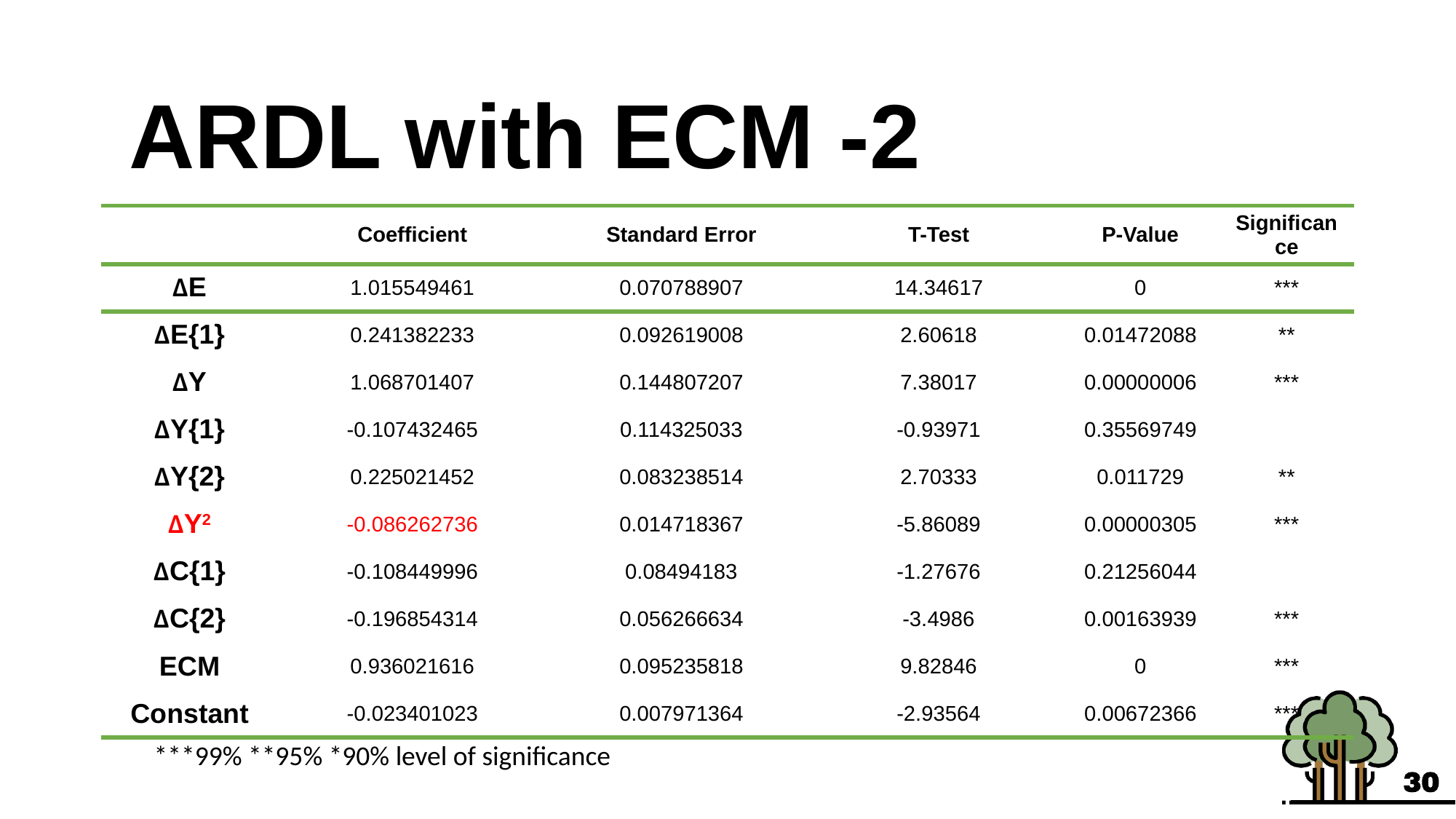

ARDL with ECM -2
|  | Coefficient | Standard Error | T-Test | P-Value | Significance |
| --- | --- | --- | --- | --- | --- |
| ΔE | 1.015549461 | 0.070788907 | 14.34617 | 0 | \*\*\* |
| ΔE{1} | 0.241382233 | 0.092619008 | 2.60618 | 0.01472088 | \*\* |
| ΔY | 1.068701407 | 0.144807207 | 7.38017 | 0.00000006 | \*\*\* |
| ΔY{1} | -0.107432465 | 0.114325033 | -0.93971 | 0.35569749 |  |
| ΔY{2} | 0.225021452 | 0.083238514 | 2.70333 | 0.011729 | \*\* |
| ΔY2 | -0.086262736 | 0.014718367 | -5.86089 | 0.00000305 | \*\*\* |
| ΔC{1} | -0.108449996 | 0.08494183 | -1.27676 | 0.21256044 |  |
| ΔC{2} | -0.196854314 | 0.056266634 | -3.4986 | 0.00163939 | \*\*\* |
| ECM | 0.936021616 | 0.095235818 | 9.82846 | 0 | \*\*\* |
| Constant | -0.023401023 | 0.007971364 | -2.93564 | 0.00672366 | \*\*\* |
***99% **95% *90% level of significance
30